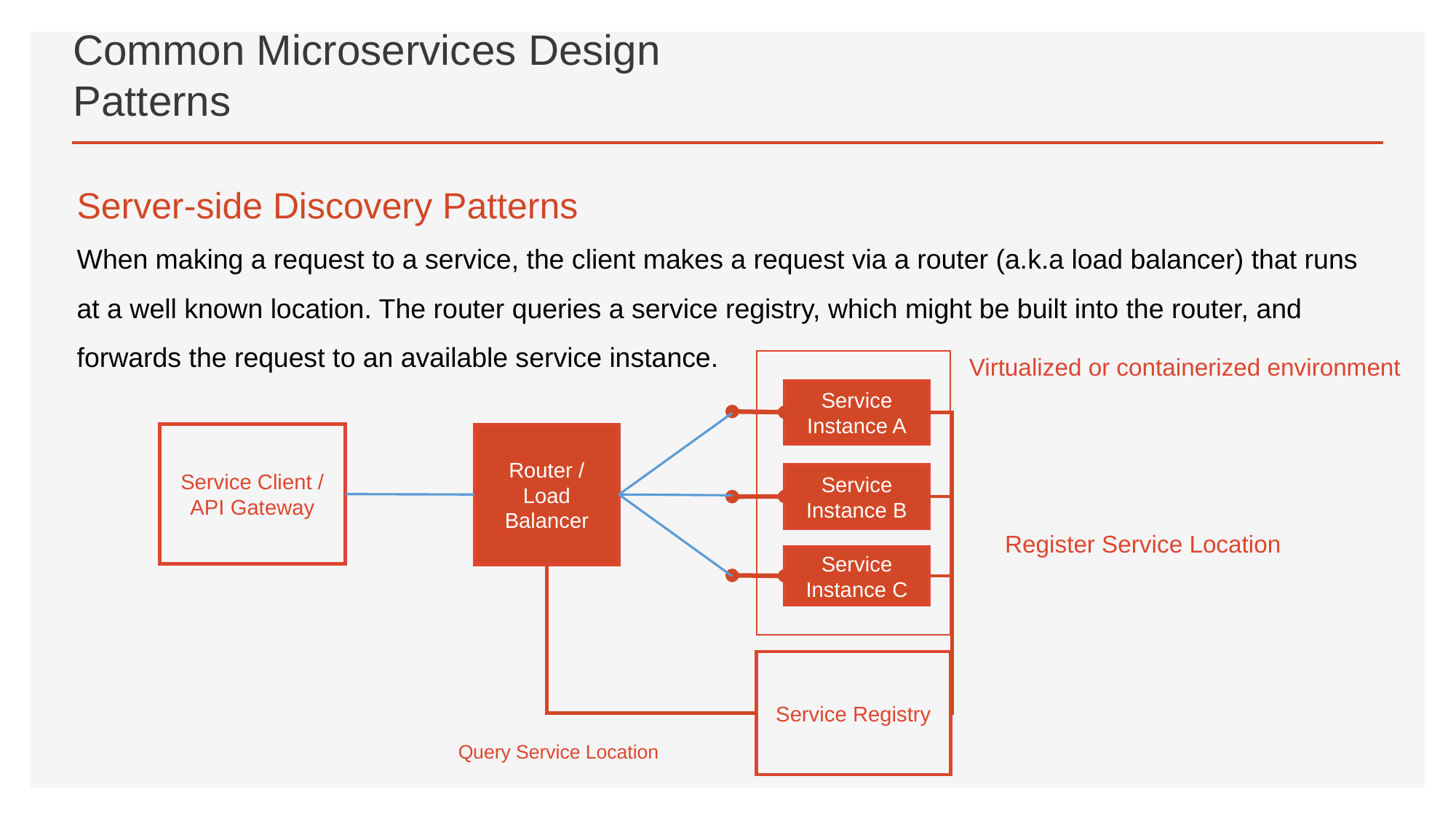

# Common Microservices Design Patterns
Server-side Discovery Patterns
When making a request to a service, the client makes a request via a router (a.k.a load balancer) that runs at a well known location. The router queries a service registry, which might be built into the router, and forwards the request to an available service instance.
Virtualized or containerized environment

Service Instance A
Service Client /
API Gateway
Router / Load Balancer
Service Instance B
Register Service Location
Service Instance C
Service Registry
Query Service Location